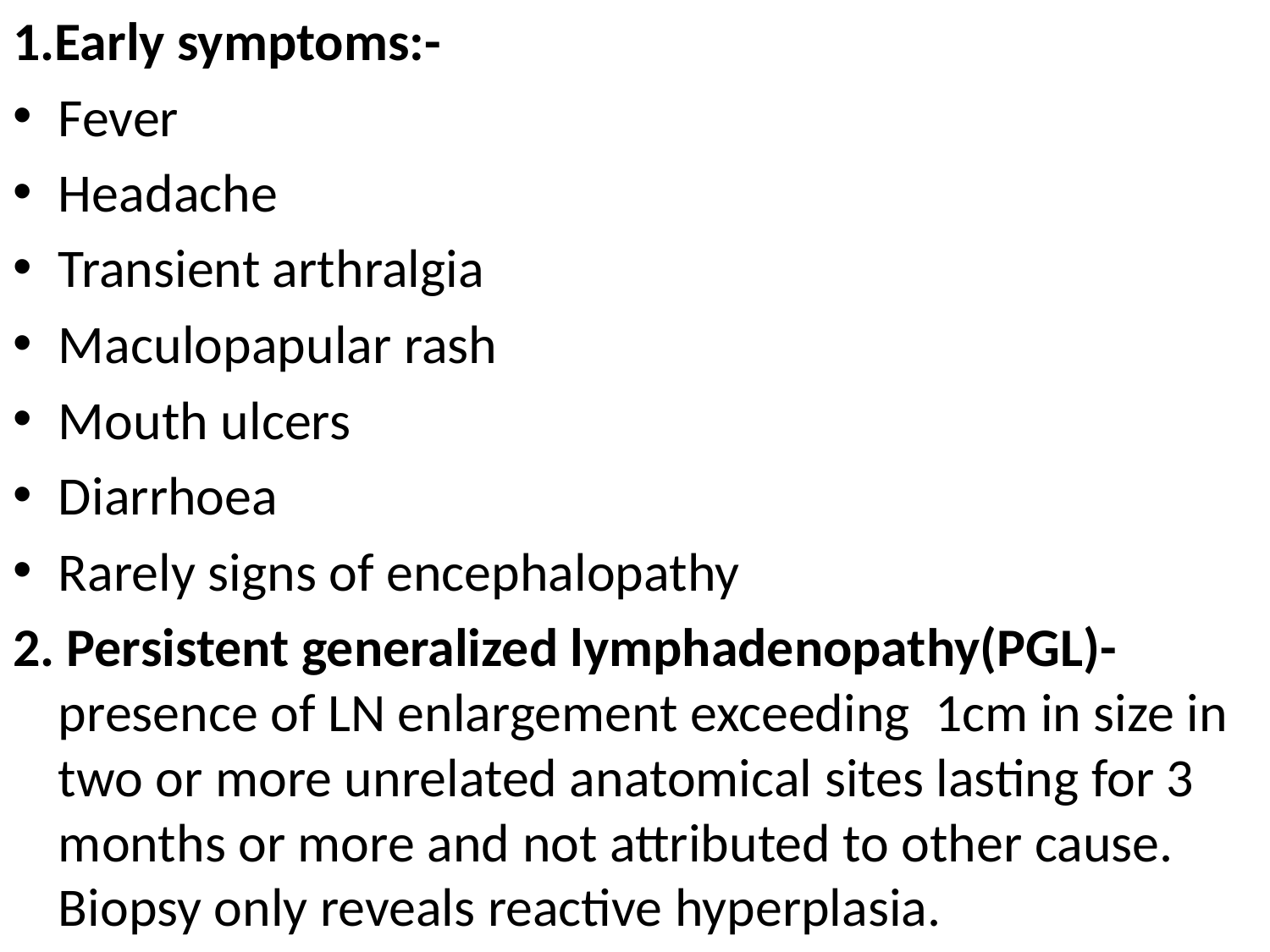

1.Early symptoms:-
Fever
Headache
Transient arthralgia
Maculopapular rash
Mouth ulcers
Diarrhoea
Rarely signs of encephalopathy
2. Persistent generalized lymphadenopathy(PGL)- presence of LN enlargement exceeding  1cm in size in two or more unrelated anatomical sites lasting for 3 months or more and not attributed to other cause. Biopsy only reveals reactive hyperplasia.